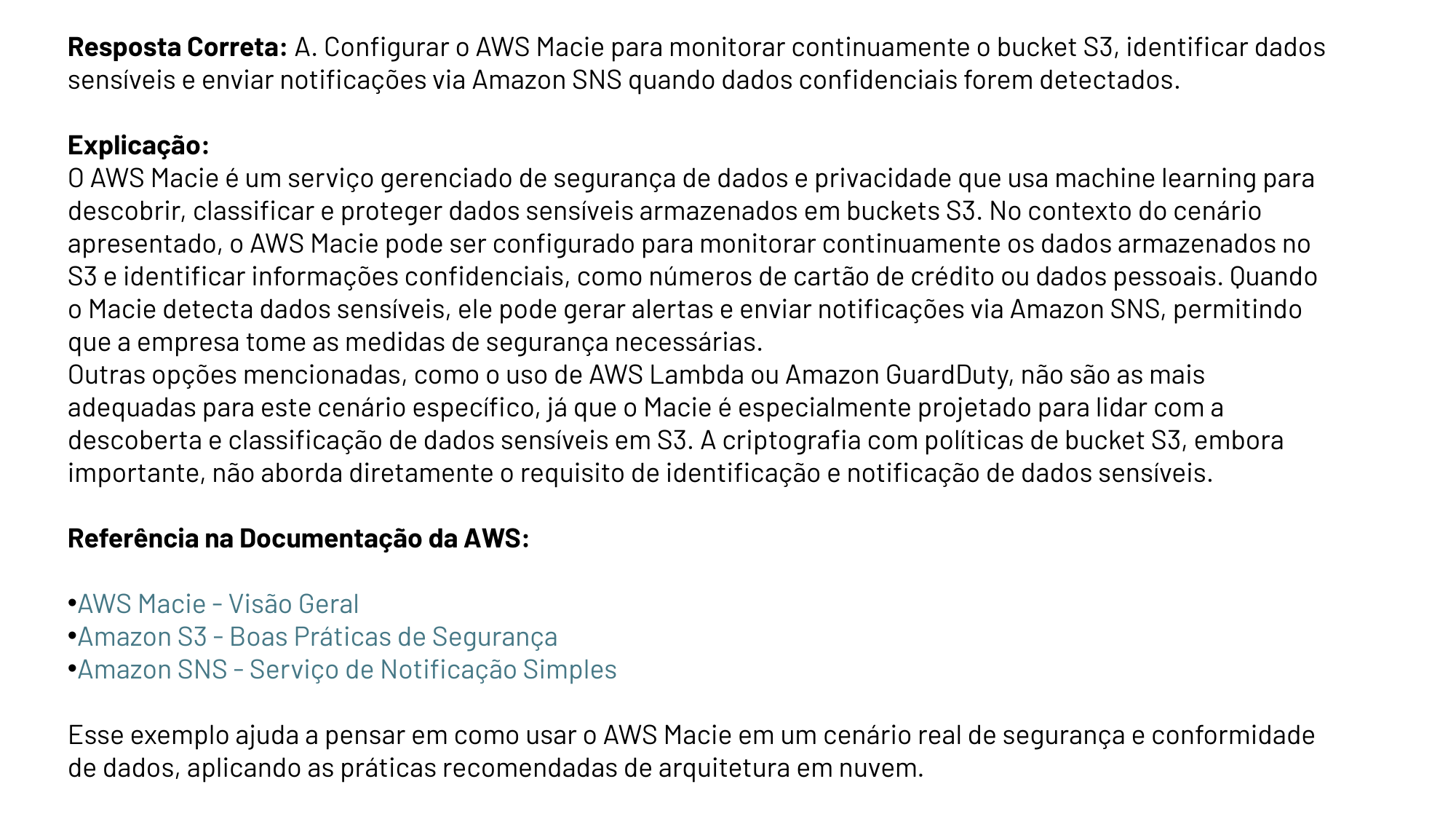

Resposta Correta: A. Configurar o AWS Macie para monitorar continuamente o bucket S3, identificar dados sensíveis e enviar notificações via Amazon SNS quando dados confidenciais forem detectados.

Explicação:
O AWS Macie é um serviço gerenciado de segurança de dados e privacidade que usa machine learning para descobrir, classificar e proteger dados sensíveis armazenados em buckets S3. No contexto do cenário apresentado, o AWS Macie pode ser configurado para monitorar continuamente os dados armazenados no S3 e identificar informações confidenciais, como números de cartão de crédito ou dados pessoais. Quando o Macie detecta dados sensíveis, ele pode gerar alertas e enviar notificações via Amazon SNS, permitindo que a empresa tome as medidas de segurança necessárias.
Outras opções mencionadas, como o uso de AWS Lambda ou Amazon GuardDuty, não são as mais adequadas para este cenário específico, já que o Macie é especialmente projetado para lidar com a descoberta e classificação de dados sensíveis em S3. A criptografia com políticas de bucket S3, embora importante, não aborda diretamente o requisito de identificação e notificação de dados sensíveis.

Referência na Documentação da AWS:

AWS Macie - Visão Geral
Amazon S3 - Boas Práticas de Segurança
Amazon SNS - Serviço de Notificação Simples

Esse exemplo ajuda a pensar em como usar o AWS Macie em um cenário real de segurança e conformidade de dados, aplicando as práticas recomendadas de arquitetura em nuvem.